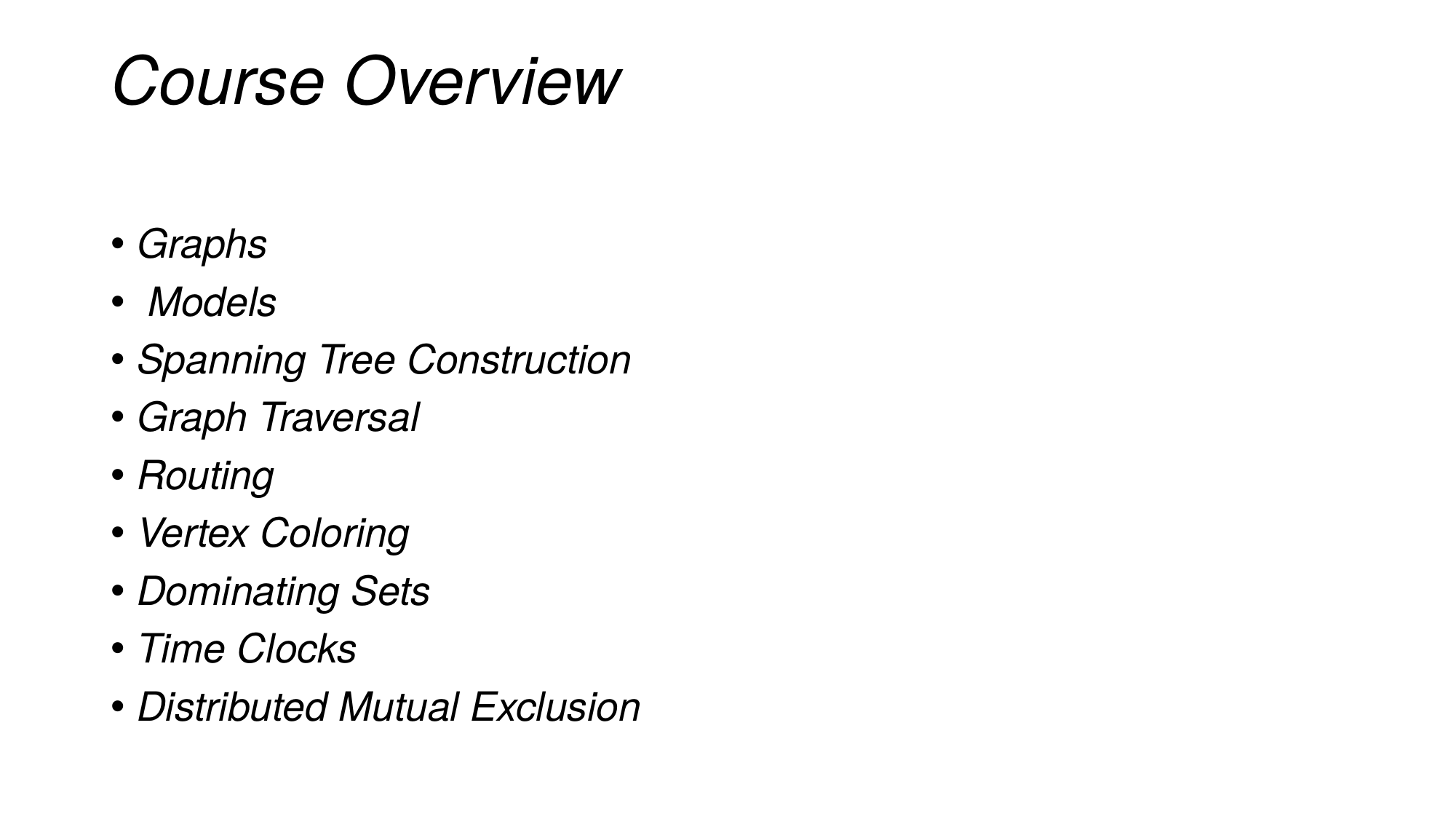

# Course Overview
Graphs
 Models
Spanning Tree Construction
Graph Traversal
Routing
Vertex Coloring
Dominating Sets
Time Clocks
Distributed Mutual Exclusion